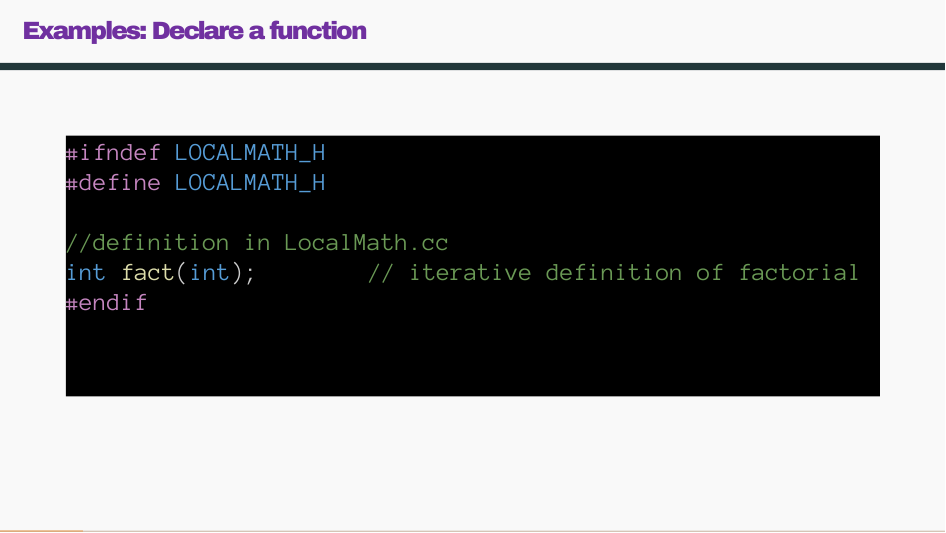

# Examples: Declare a function
#ifndef LOCALMATH_H
#define LOCALMATH_H
//definition in LocalMath.cc
int fact(int);        // iterative definition of factorial
#endif